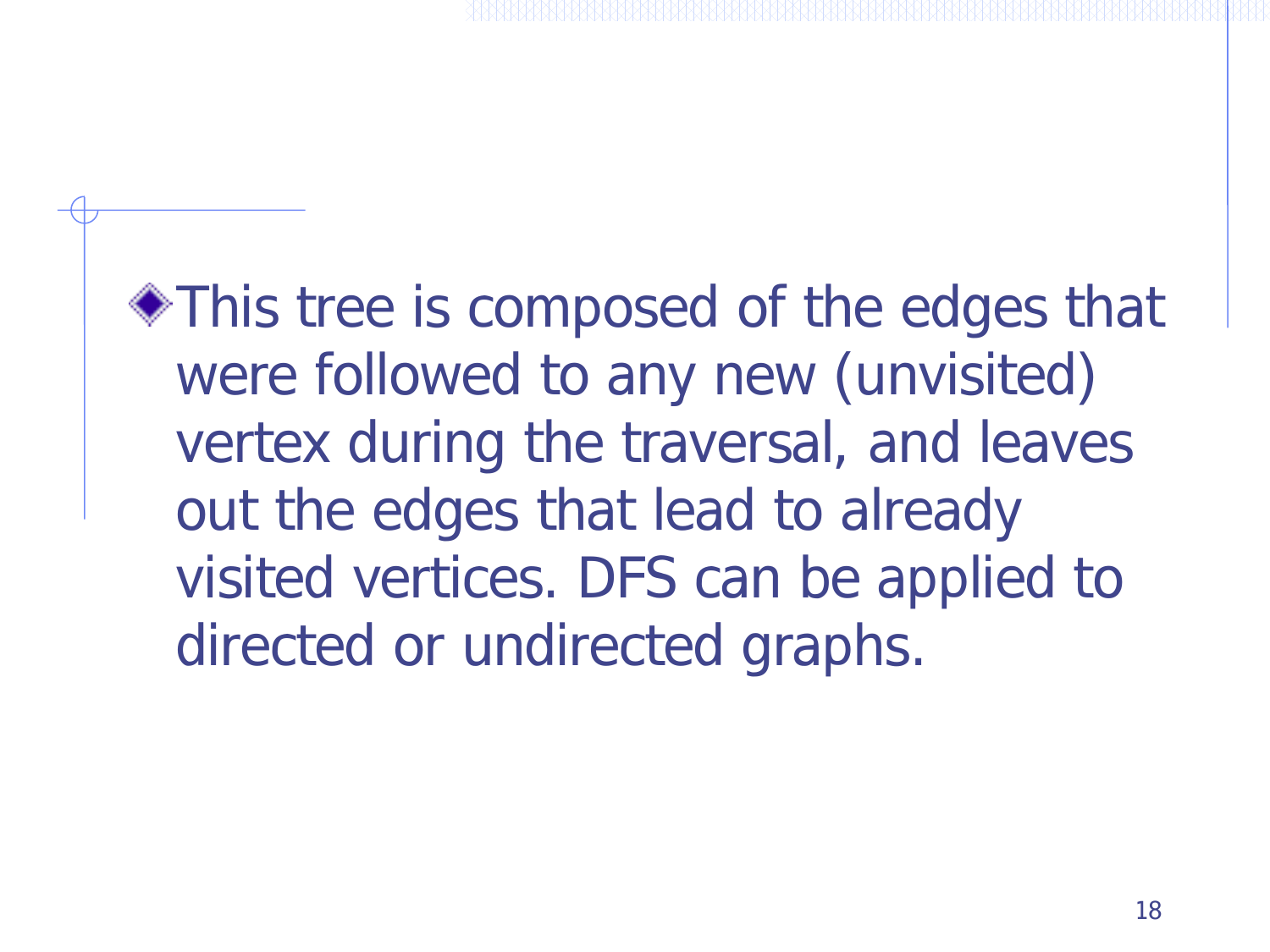

#
This tree is composed of the edges that were followed to any new (unvisited) vertex during the traversal, and leaves out the edges that lead to already visited vertices. DFS can be applied to directed or undirected graphs.
18